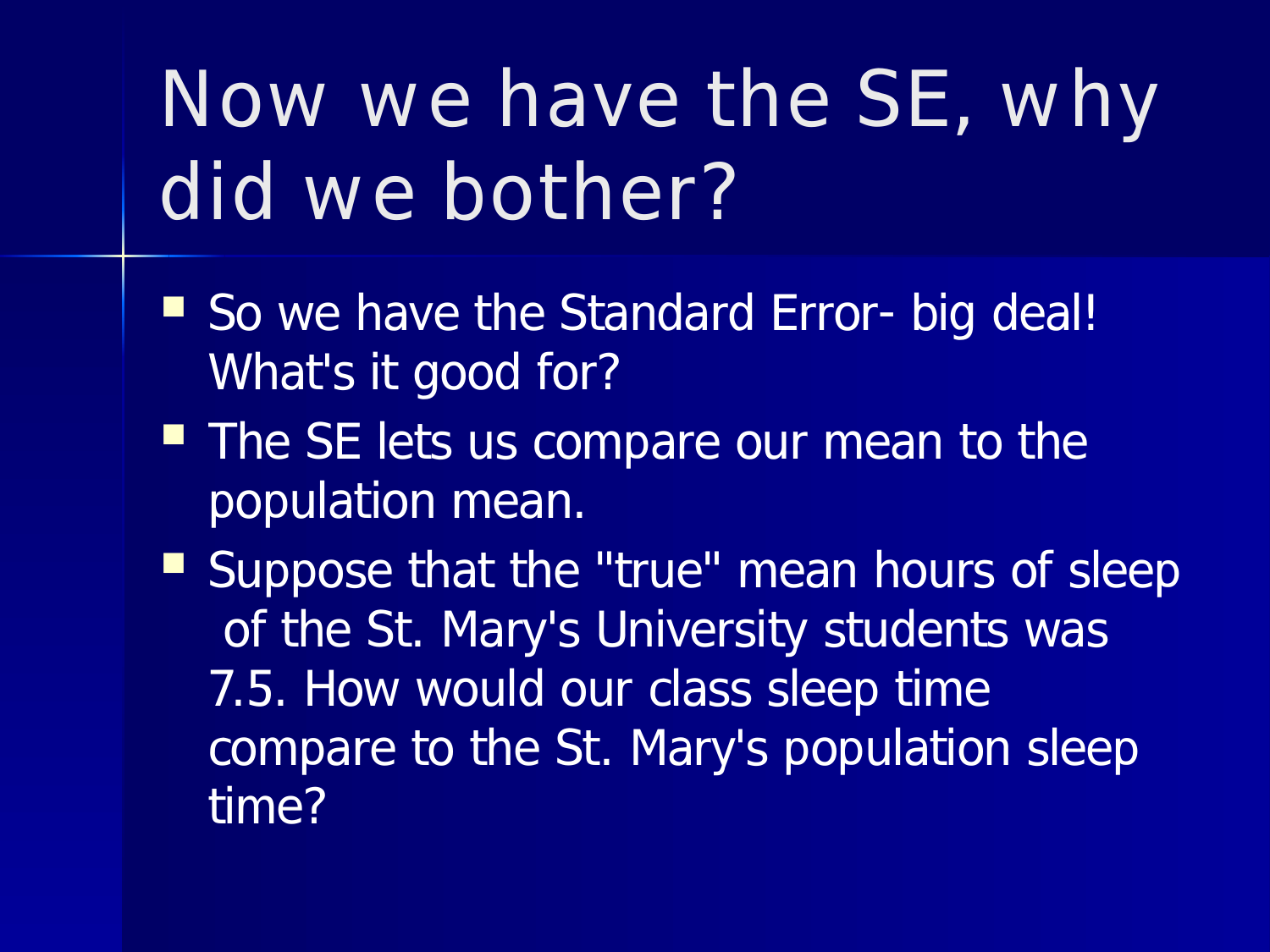

# Now we have the SE, why did we bother?
So we have the Standard Error- big deal! What's it good for?
The SE lets us compare our mean to the population mean.
Suppose that the "true" mean hours of sleep  of the St. Mary's University students was 7.5. How would our class sleep time compare to the St. Mary's population sleep time?